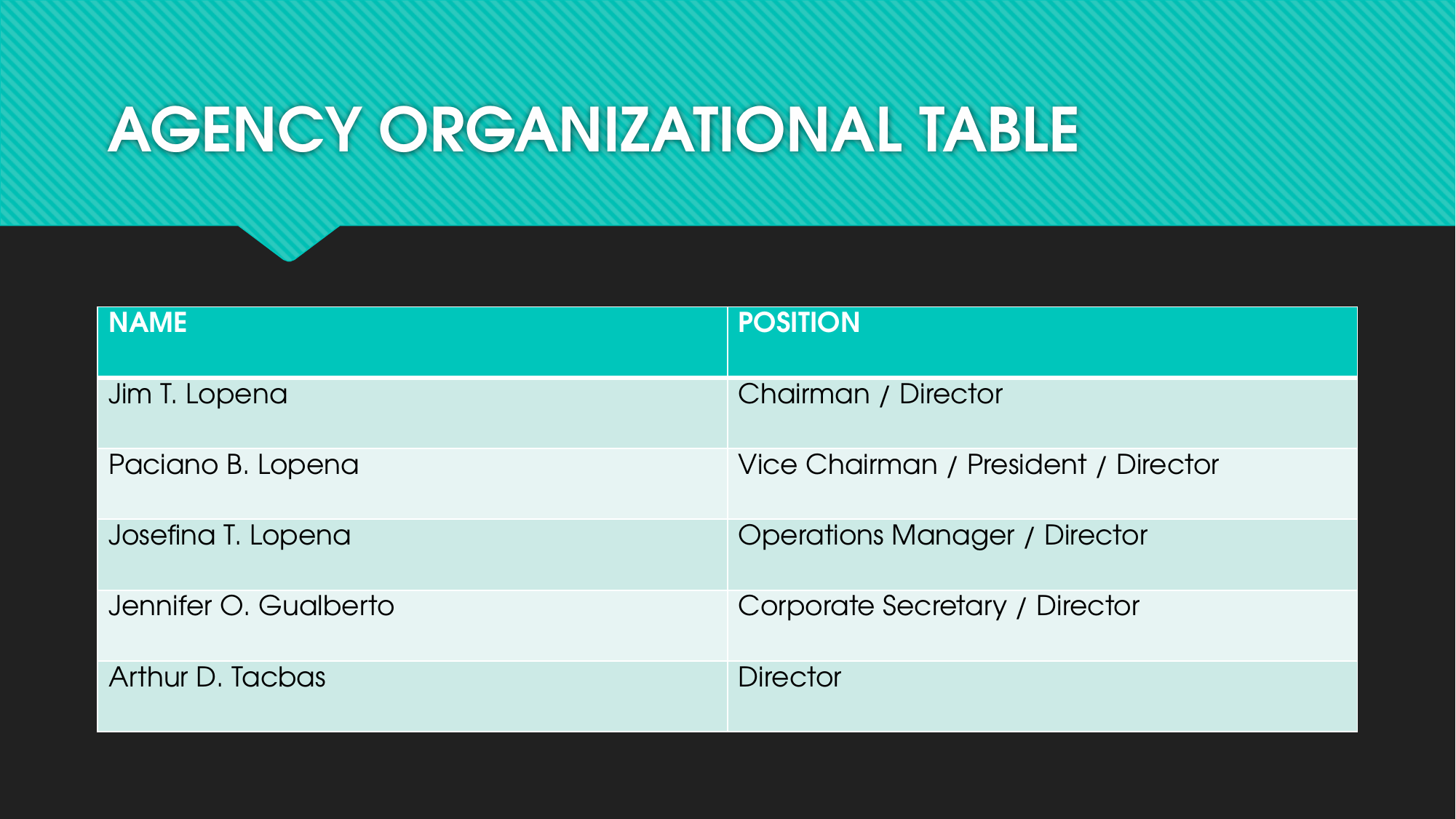

# AGENCY ORGANIZATIONAL TABLE
| NAME | POSITION |
| --- | --- |
| Jim T. Lopena | Chairman / Director |
| Paciano B. Lopena | Vice Chairman / President / Director |
| Josefina T. Lopena | Operations Manager / Director |
| Jennifer O. Gualberto | Corporate Secretary / Director |
| Arthur D. Tacbas | Director |